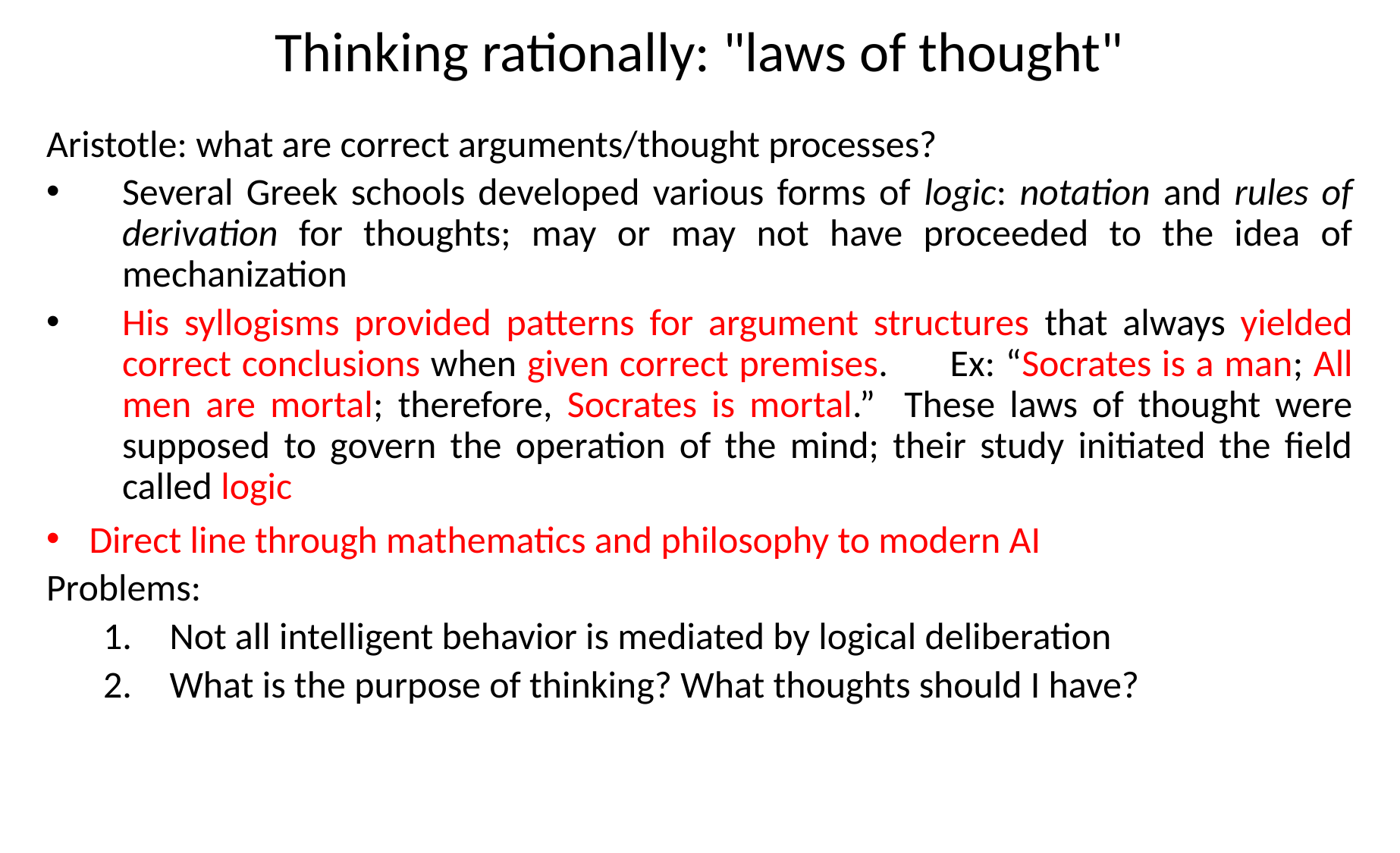

# Thinking rationally: "laws of thought"
Aristotle: what are correct arguments/thought processes?
Several Greek schools developed various forms of logic: notation and rules of derivation for thoughts; may or may not have proceeded to the idea of mechanization
His syllogisms provided patterns for argument structures that always yielded correct conclusions when given correct premises.      Ex: “Socrates is a man; All men are mortal; therefore, Socrates is mortal.”  These laws of thought were supposed to govern the operation of the mind; their study initiated the field called logic
Direct line through mathematics and philosophy to modern AI
Problems:
Not all intelligent behavior is mediated by logical deliberation
What is the purpose of thinking? What thoughts should I have?